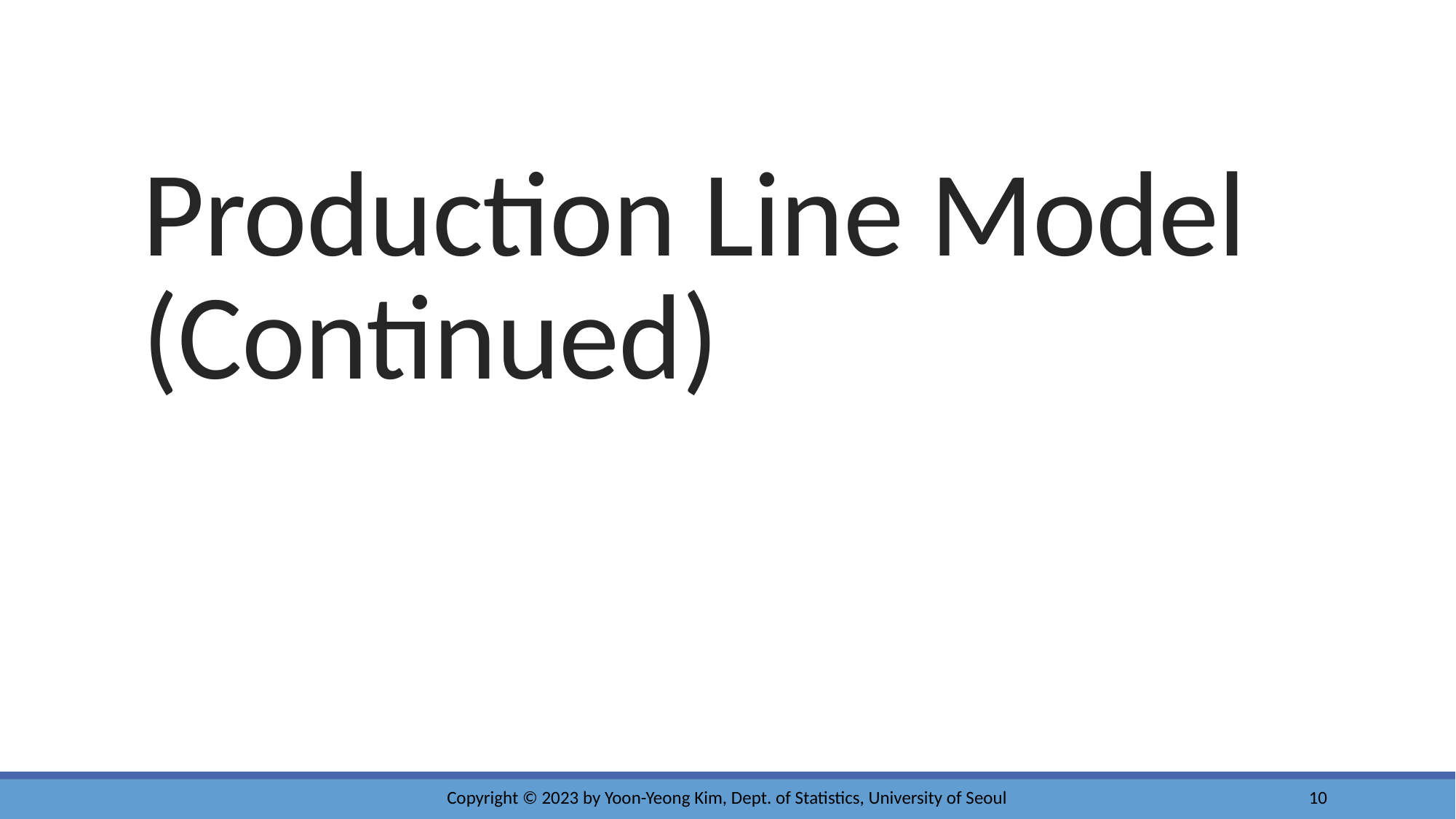

# Production Line Model (Continued)

Copyright © 2023 by Yoon-Yeong Kim, Dept. of Statistics, University of Seoul
10